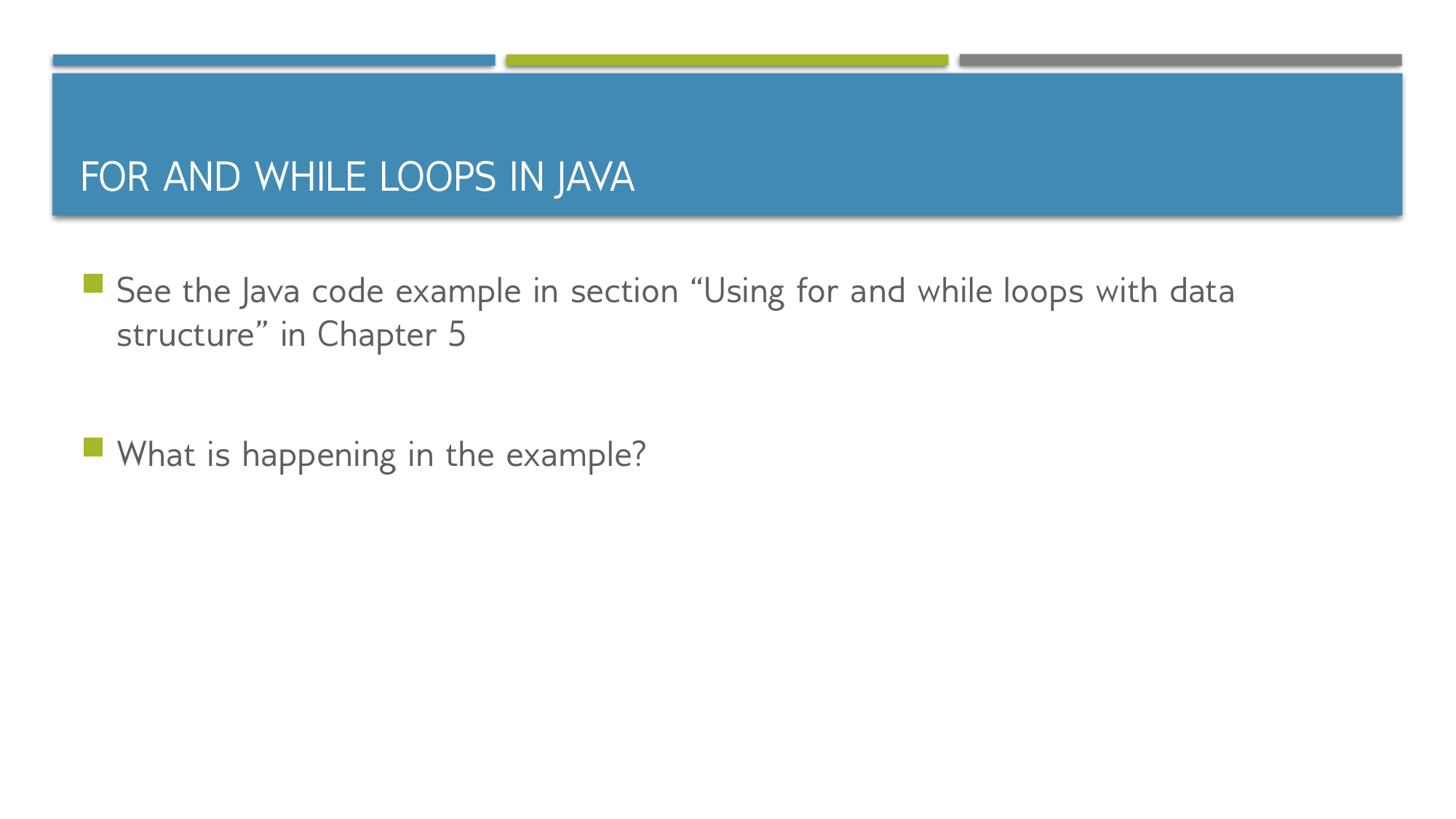

# For and While Loops in Java
See the Java code example in section “Using for and while loops with data structure” in Chapter 5

What is happening in the example?